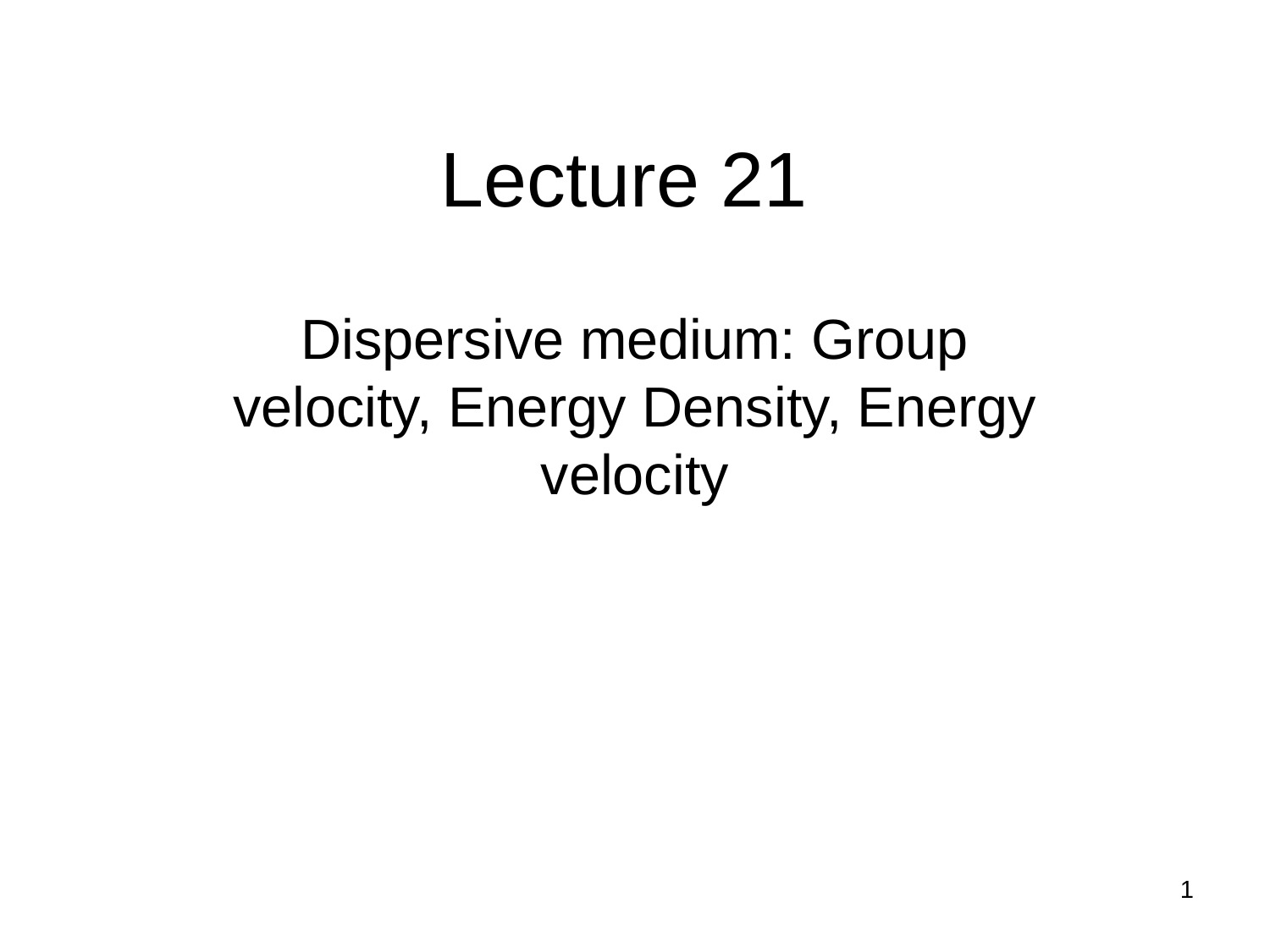

# Lecture 21
Dispersive medium: Group velocity, Energy Density, Energy velocity
1